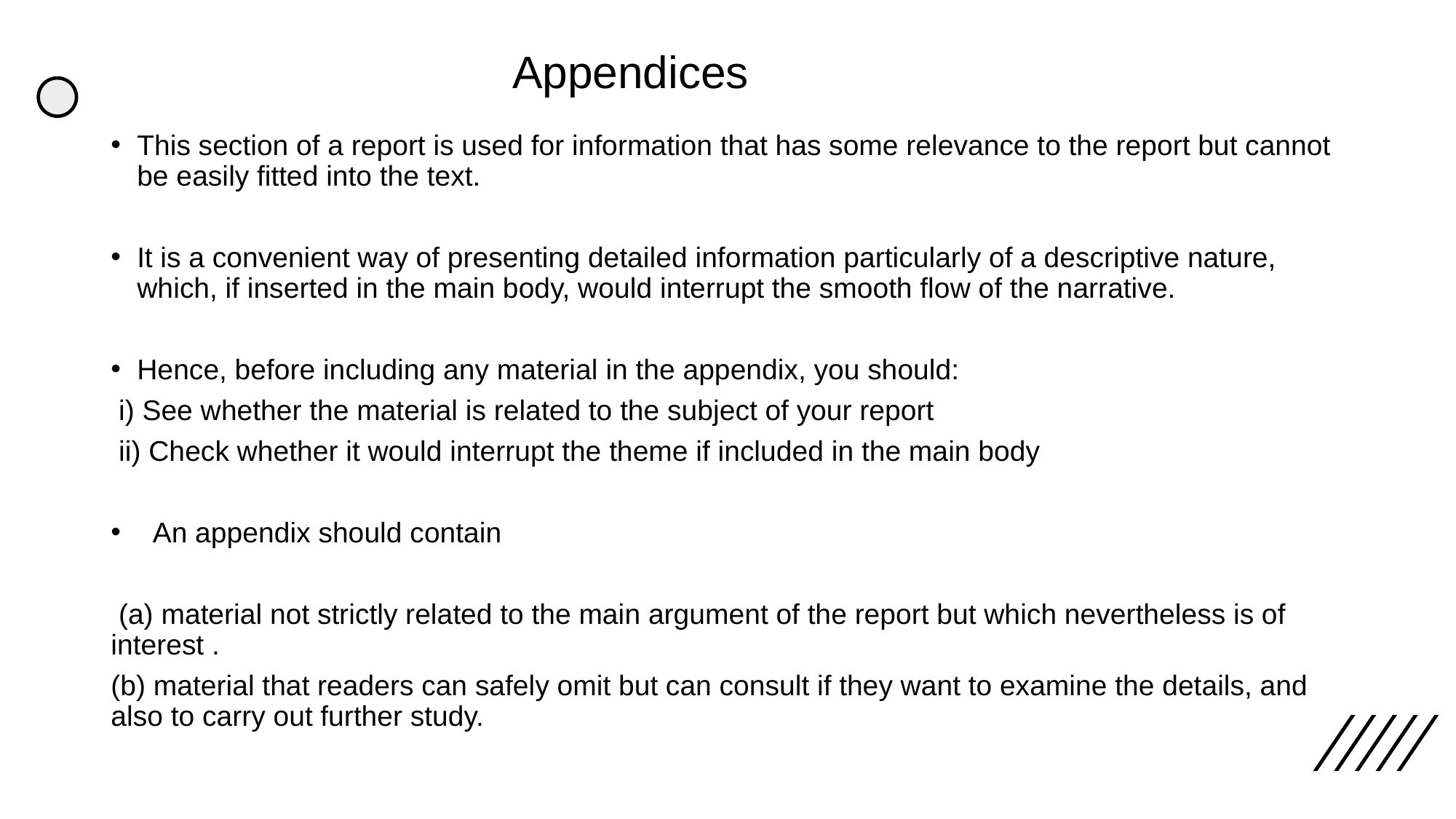

# Appendices
This section of a report is used for information that has some relevance to the report but cannot be easily fitted into the text.

It is a convenient way of presenting detailed information particularly of a descriptive nature, which, if inserted in the main body, would interrupt the smooth flow of the narrative.

Hence, before including any material in the appendix, you should:
 i) See whether the material is related to the subject of your report
 ii) Check whether it would interrupt the theme if included in the main body

  An appendix should contain

 (a) material not strictly related to the main argument of the report but which nevertheless is of interest .
(b) material that readers can safely omit but can consult if they want to examine the details, and also to carry out further study.